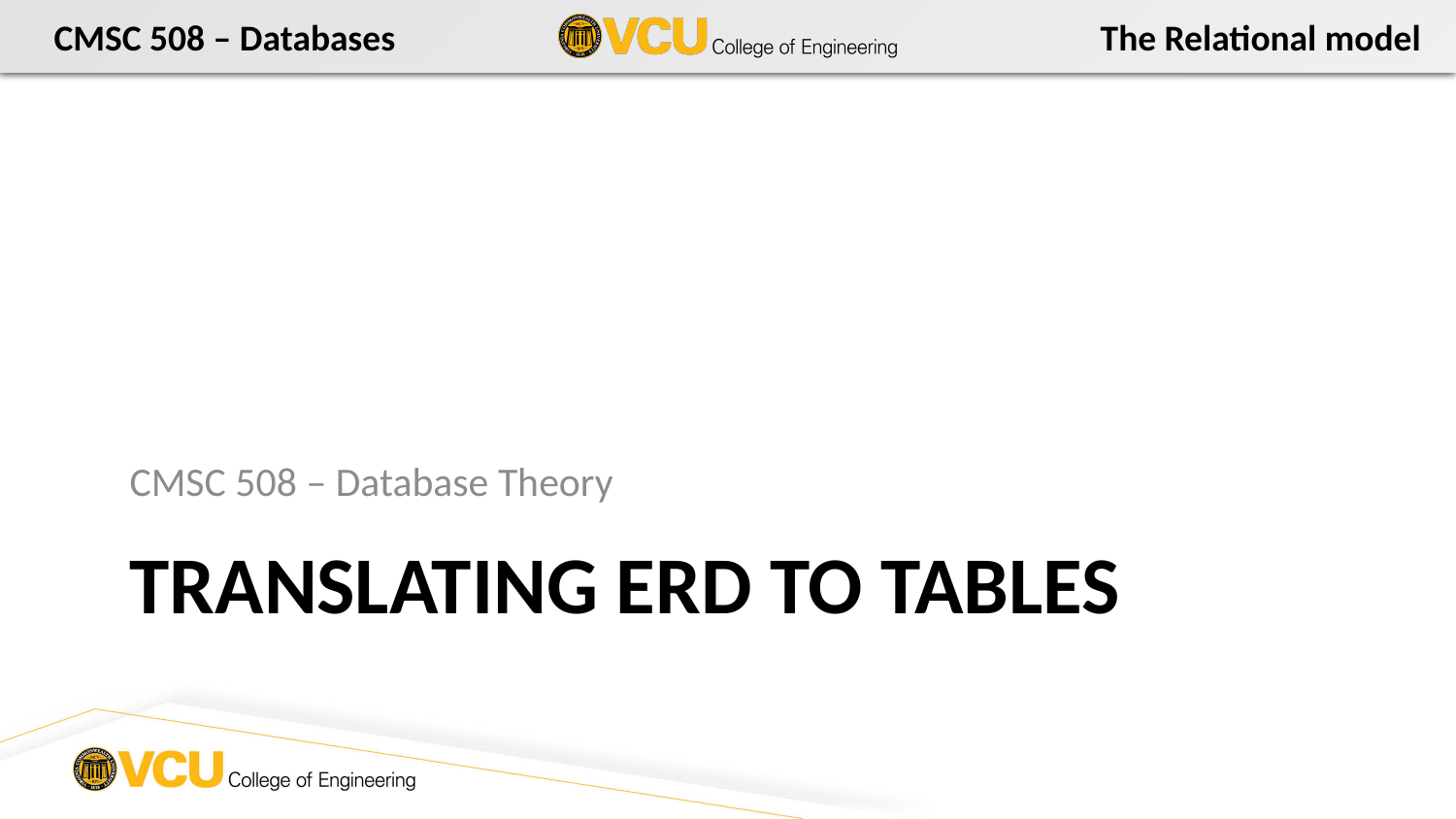

CMSC 508 – Database Theory
# Translating ERD to Tables